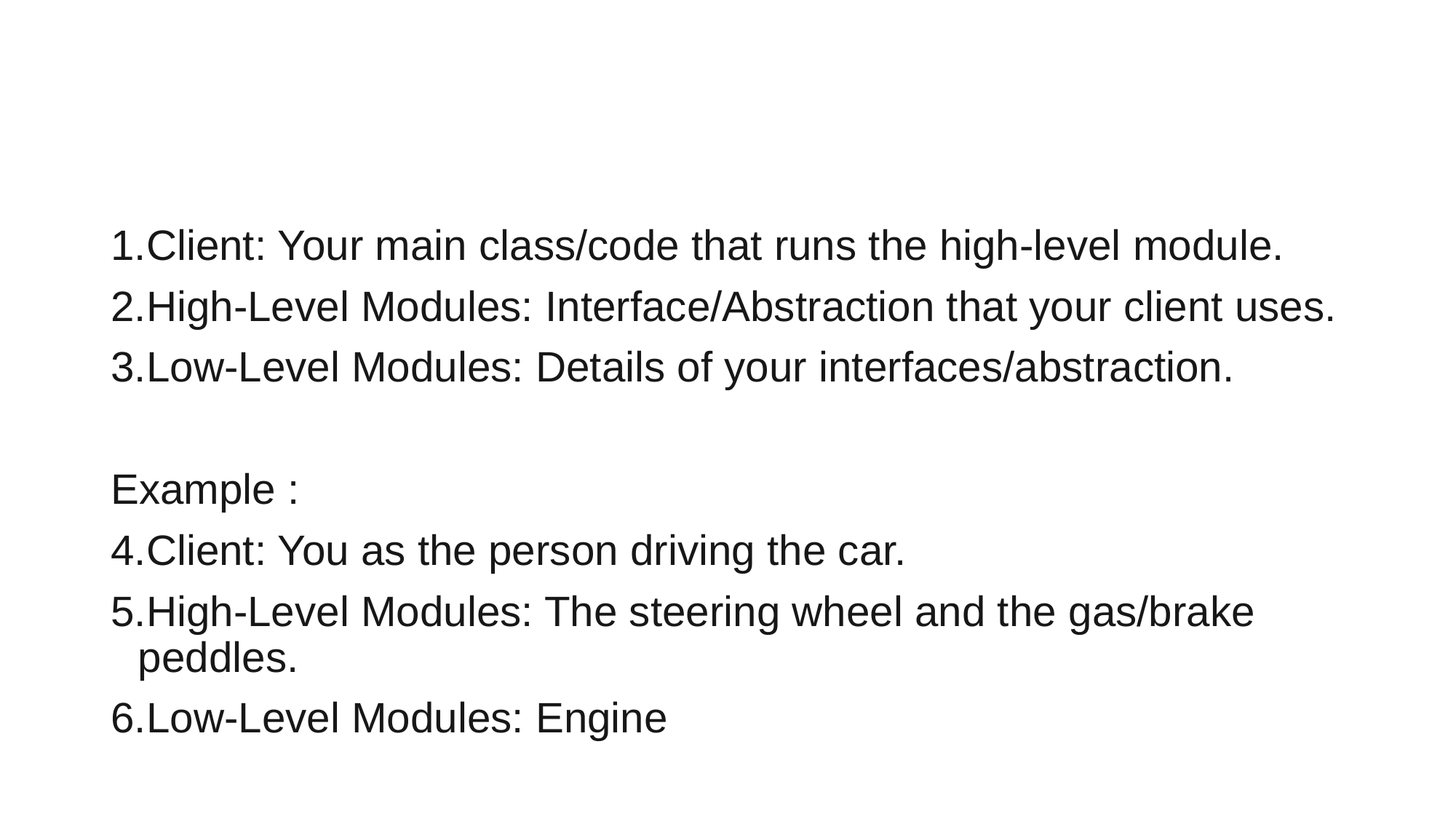

#
Client: Your main class/code that runs the high-level module.
High-Level Modules: Interface/Abstraction that your client uses.
Low-Level Modules: Details of your interfaces/abstraction.

Example :
Client: You as the person driving the car.
High-Level Modules: The steering wheel and the gas/brake peddles.
Low-Level Modules: Engine